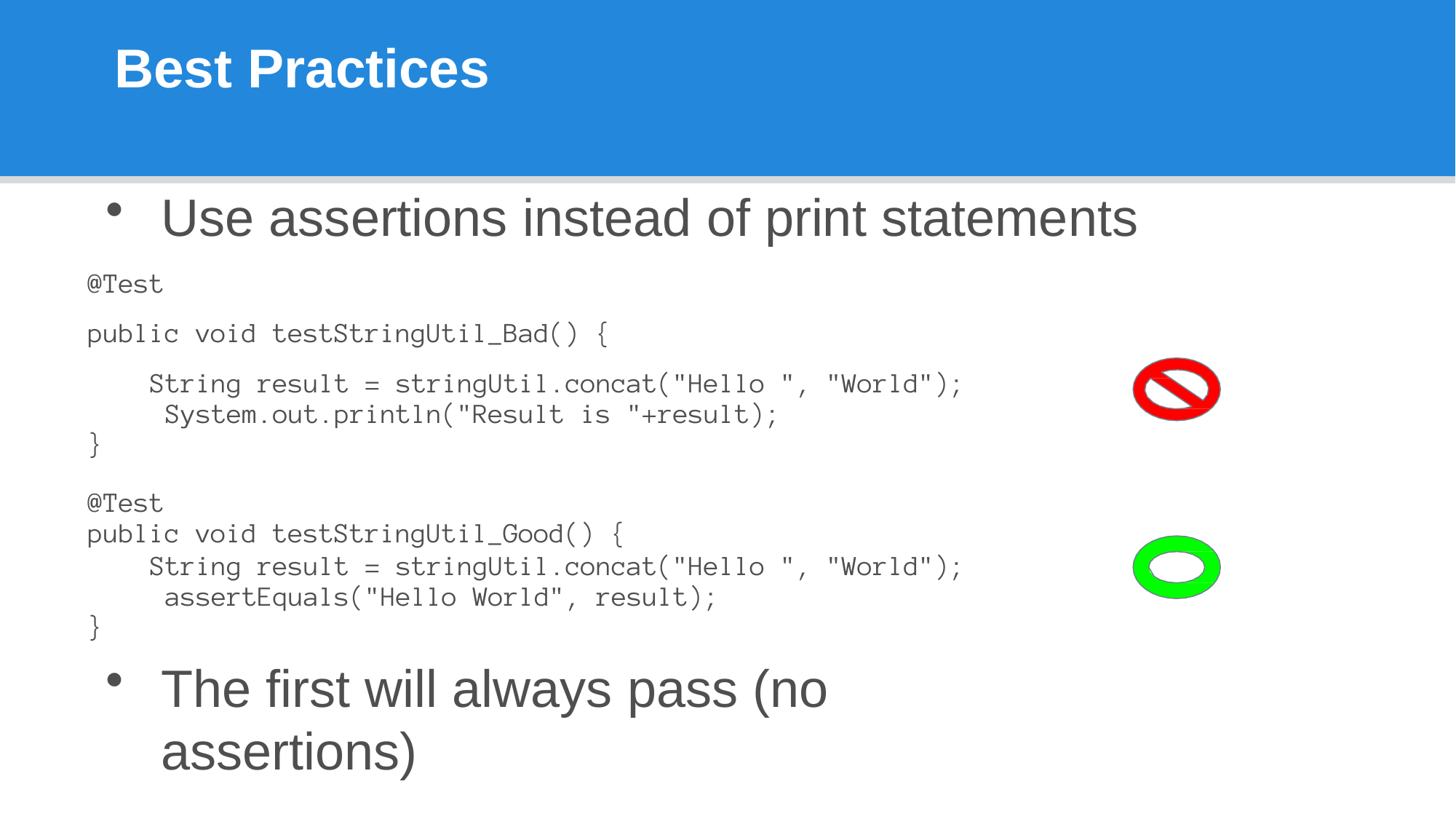

# Best Practices
Use assertions instead of print statements
@Test
public void testStringUtil_Bad() {
String result = stringUtil.concat("Hello ", "World");  System.out.println("Result is "+result);
}

@Test
public void testStringUtil_Good() {
String result = stringUtil.concat("Hello ", "World");  assertEquals("Hello World", result);
}
The first will always pass (no assertions)

33